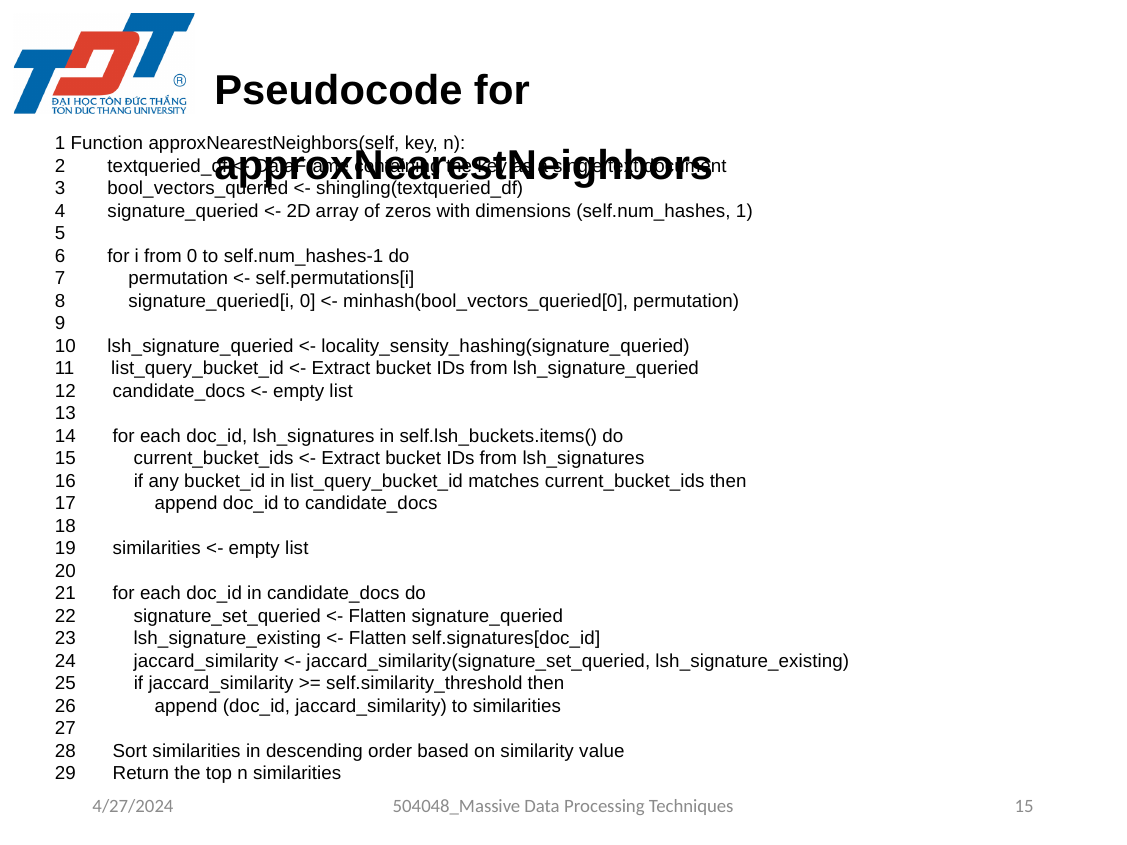

Pseudocode for approxNearestNeighbors
1 Function approxNearestNeighbors(self, key, n):
2        textqueried_df <- DataFrame containing the key as a single text document
3        bool_vectors_queried <- shingling(textqueried_df)
4        signature_queried <- 2D array of zeros with dimensions (self.num_hashes, 1)
5
6        for i from 0 to self.num_hashes-1 do
7            permutation <- self.permutations[i]
8            signature_queried[i, 0] <- minhash(bool_vectors_queried[0], permutation)
9
10      lsh_signature_queried <- locality_sensity_hashing(signature_queried)
11       list_query_bucket_id <- Extract bucket IDs from lsh_signature_queried
12       candidate_docs <- empty list
13
14       for each doc_id, lsh_signatures in self.lsh_buckets.items() do
15           current_bucket_ids <- Extract bucket IDs from lsh_signatures
16           if any bucket_id in list_query_bucket_id matches current_bucket_ids then
17               append doc_id to candidate_docs
18
19       similarities <- empty list
20
21       for each doc_id in candidate_docs do
22           signature_set_queried <- Flatten signature_queried
23           lsh_signature_existing <- Flatten self.signatures[doc_id]
24           jaccard_similarity <- jaccard_similarity(signature_set_queried, lsh_signature_existing)
25           if jaccard_similarity >= self.similarity_threshold then
26               append (doc_id, jaccard_similarity) to similarities
27
28       Sort similarities in descending order based on similarity value
29       Return the top n similarities
4/27/2024
504048_Massive Data Processing Techniques
15